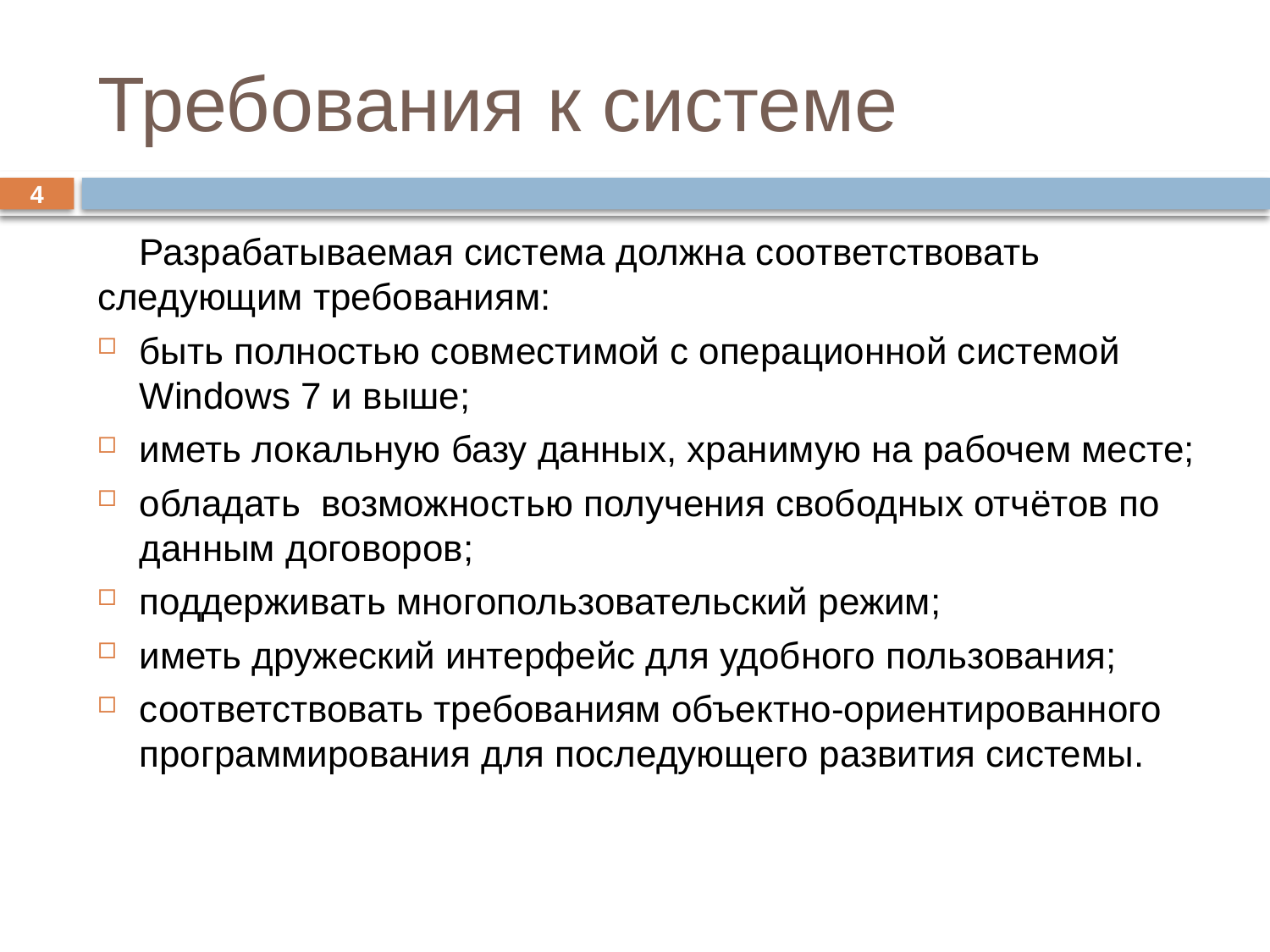

# Требования к системе
4
Разрабатываемая система должна соответствовать следующим требованиям:
быть полностью совместимой с операционной системой Windows 7 и выше;
иметь локальную базу данных, хранимую на рабочем месте;
обладать  возможностью получения свободных отчётов по данным договоров;
поддерживать многопользовательский режим;
иметь дружеский интерфейс для удобного пользования;
соответствовать требованиям объектно-ориентированного программирования для последующего развития системы.